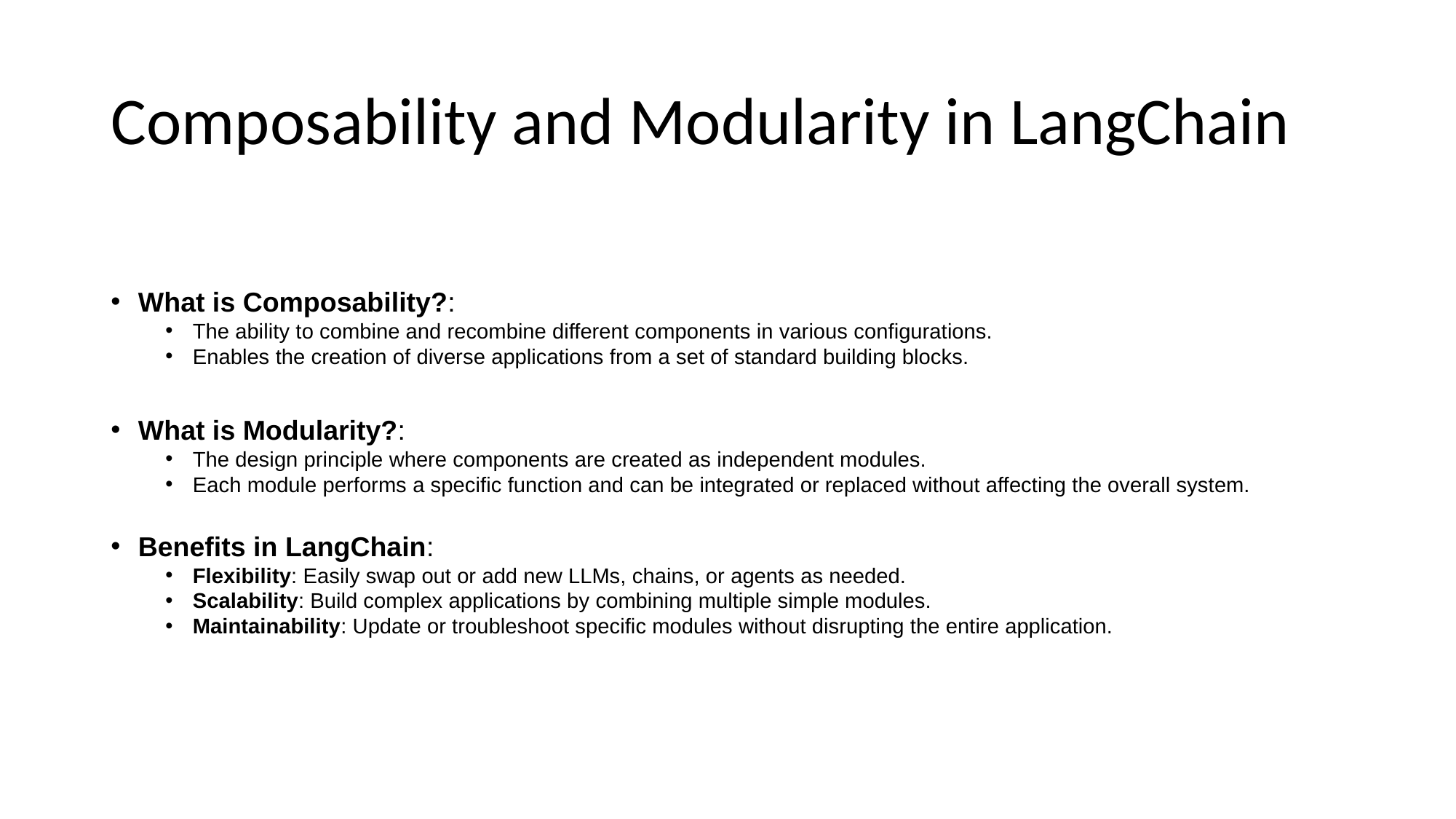

# Composability and Modularity in LangChain
What is Composability?:
The ability to combine and recombine different components in various configurations.
Enables the creation of diverse applications from a set of standard building blocks.

What is Modularity?:
The design principle where components are created as independent modules.
Each module performs a specific function and can be integrated or replaced without affecting the overall system.

Benefits in LangChain:
Flexibility: Easily swap out or add new LLMs, chains, or agents as needed.
Scalability: Build complex applications by combining multiple simple modules.
Maintainability: Update or troubleshoot specific modules without disrupting the entire application.